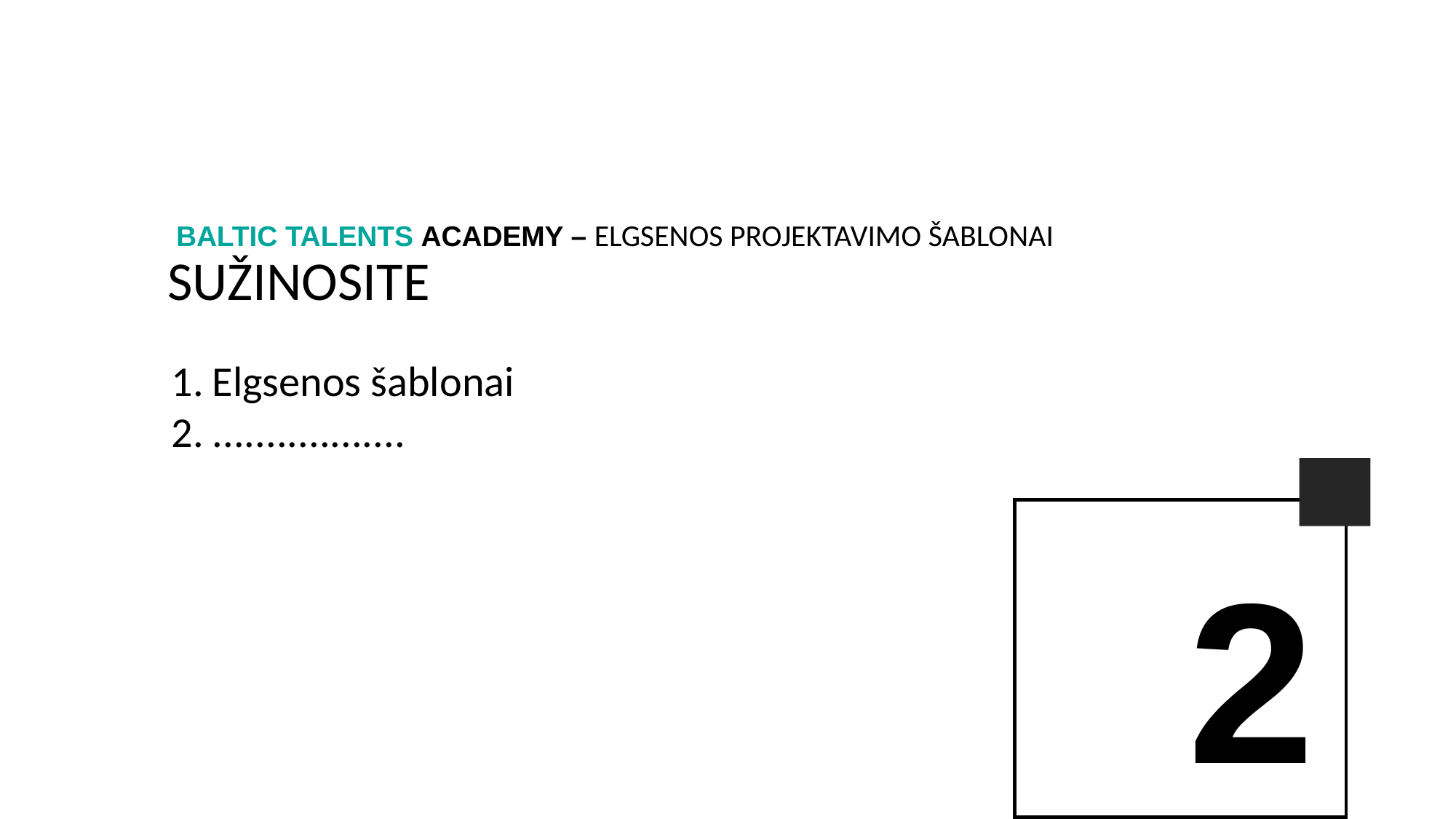

BALTIc TALENTs AcADEMy – Elgsenos projektavimo šablonai
Sužinosite
Elgsenos šablonai
..................

2